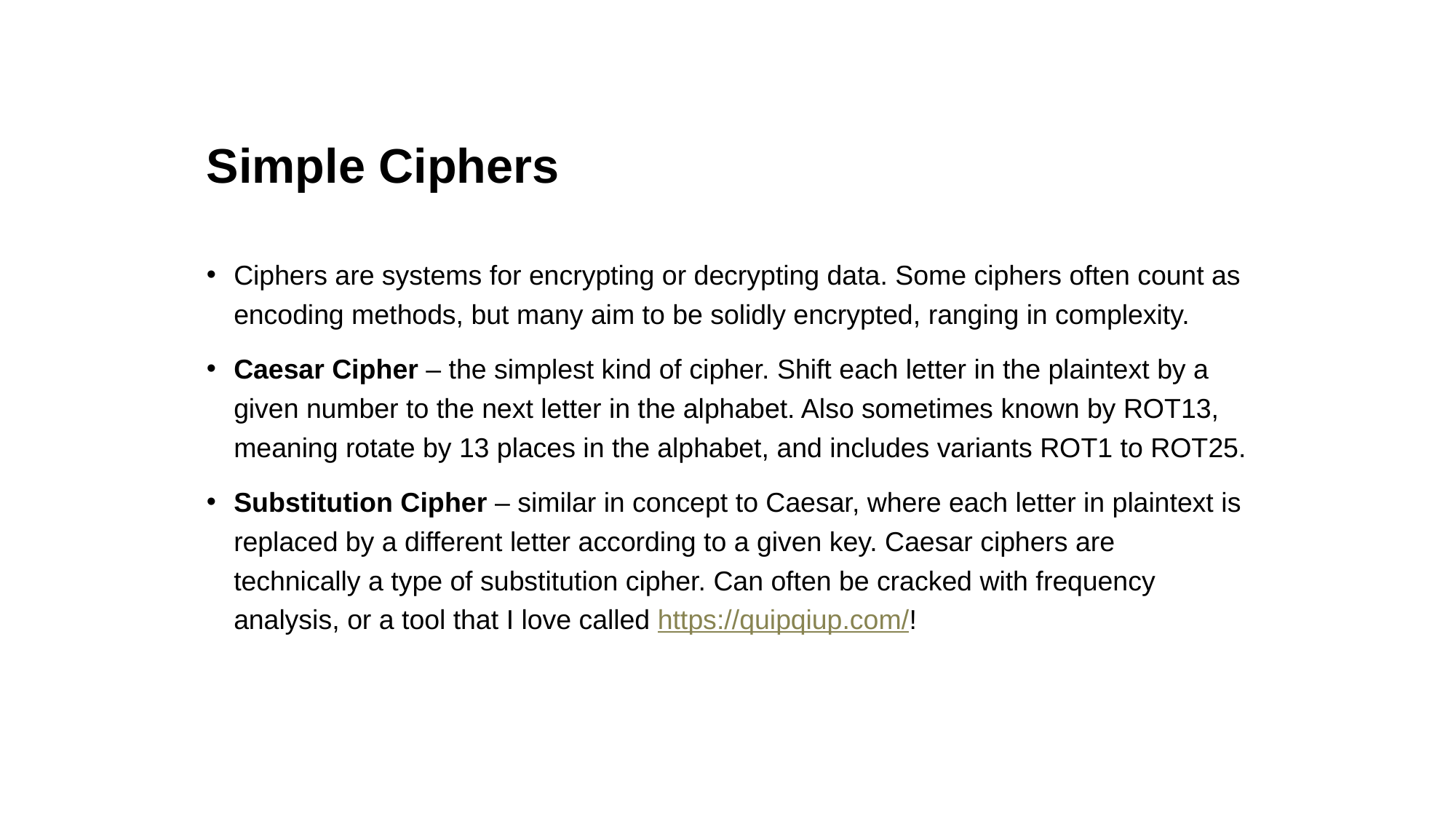

# Simple Ciphers
Ciphers are systems for encrypting or decrypting data. Some ciphers often count as encoding methods, but many aim to be solidly encrypted, ranging in complexity.
Caesar Cipher – the simplest kind of cipher. Shift each letter in the plaintext by a given number to the next letter in the alphabet. Also sometimes known by ROT13, meaning rotate by 13 places in the alphabet, and includes variants ROT1 to ROT25.
Substitution Cipher – similar in concept to Caesar, where each letter in plaintext is replaced by a different letter according to a given key. Caesar ciphers are technically a type of substitution cipher. Can often be cracked with frequency analysis, or a tool that I love called https://quipqiup.com/!